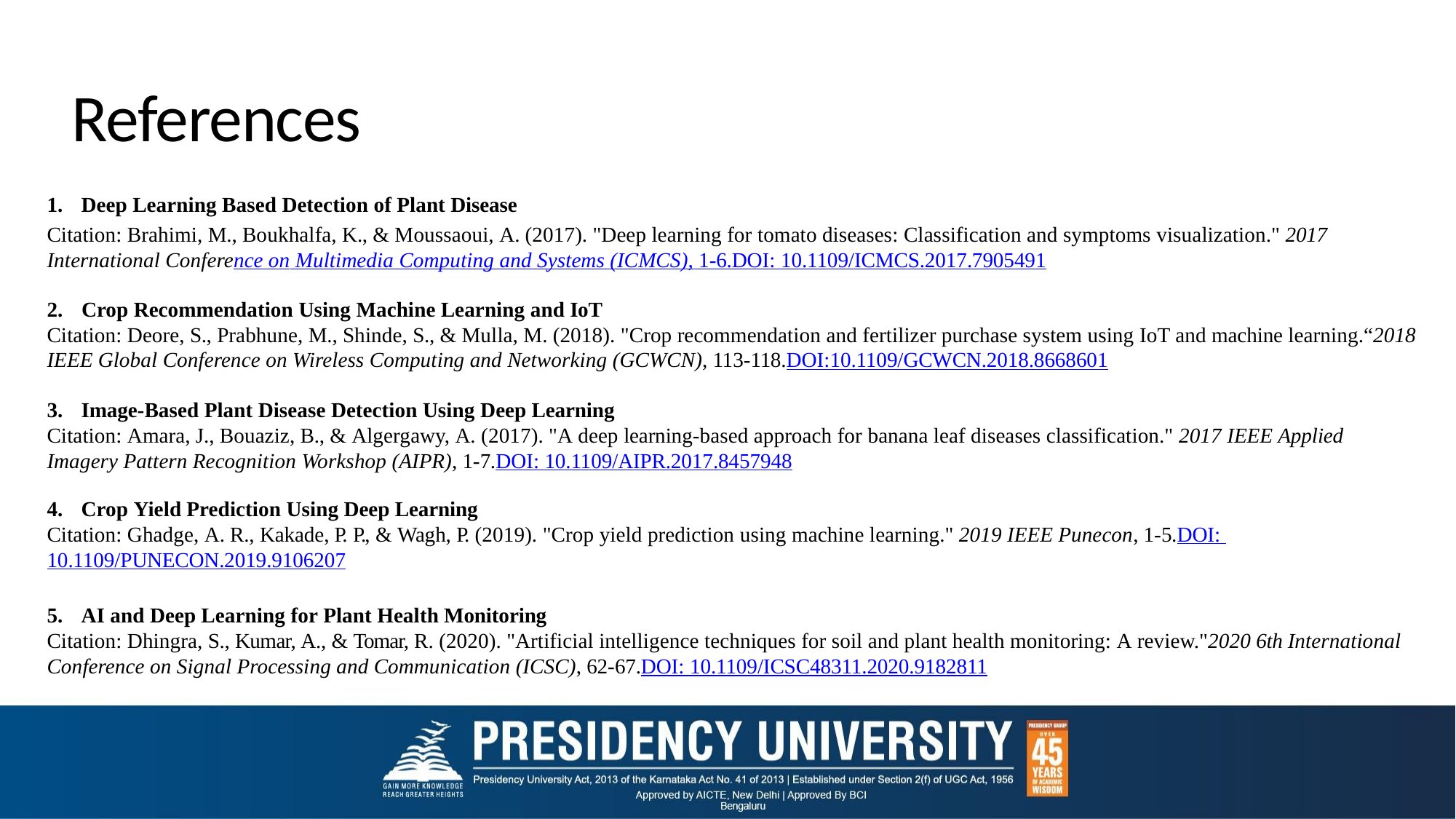

# References
Deep Learning Based Detection of Plant Disease
Citation: Brahimi, M., Boukhalfa, K., & Moussaoui, A. (2017). "Deep learning for tomato diseases: Classification and symptoms visualization." 2017 International Conference on Multimedia Computing and Systems (ICMCS), 1-6.DOI: 10.1109/ICMCS.2017.7905491

Crop Recommendation Using Machine Learning and IoT
Citation: Deore, S., Prabhune, M., Shinde, S., & Mulla, M. (2018). "Crop recommendation and fertilizer purchase system using IoT and machine learning.“2018 IEEE Global Conference on Wireless Computing and Networking (GCWCN), 113-118.DOI:10.1109/GCWCN.2018.8668601

Image-Based Plant Disease Detection Using Deep Learning
Citation: Amara, J., Bouaziz, B., & Algergawy, A. (2017). "A deep learning-based approach for banana leaf diseases classification." 2017 IEEE Applied Imagery Pattern Recognition Workshop (AIPR), 1-7.DOI: 10.1109/AIPR.2017.8457948

Crop Yield Prediction Using Deep Learning
Citation: Ghadge, A. R., Kakade, P. P., & Wagh, P. (2019). "Crop yield prediction using machine learning." 2019 IEEE Punecon, 1-5.DOI: 10.1109/PUNECON.2019.9106207

AI and Deep Learning for Plant Health Monitoring
Citation: Dhingra, S., Kumar, A., & Tomar, R. (2020). "Artificial intelligence techniques for soil and plant health monitoring: A review."2020 6th International Conference on Signal Processing and Communication (ICSC), 62-67.DOI: 10.1109/ICSC48311.2020.9182811